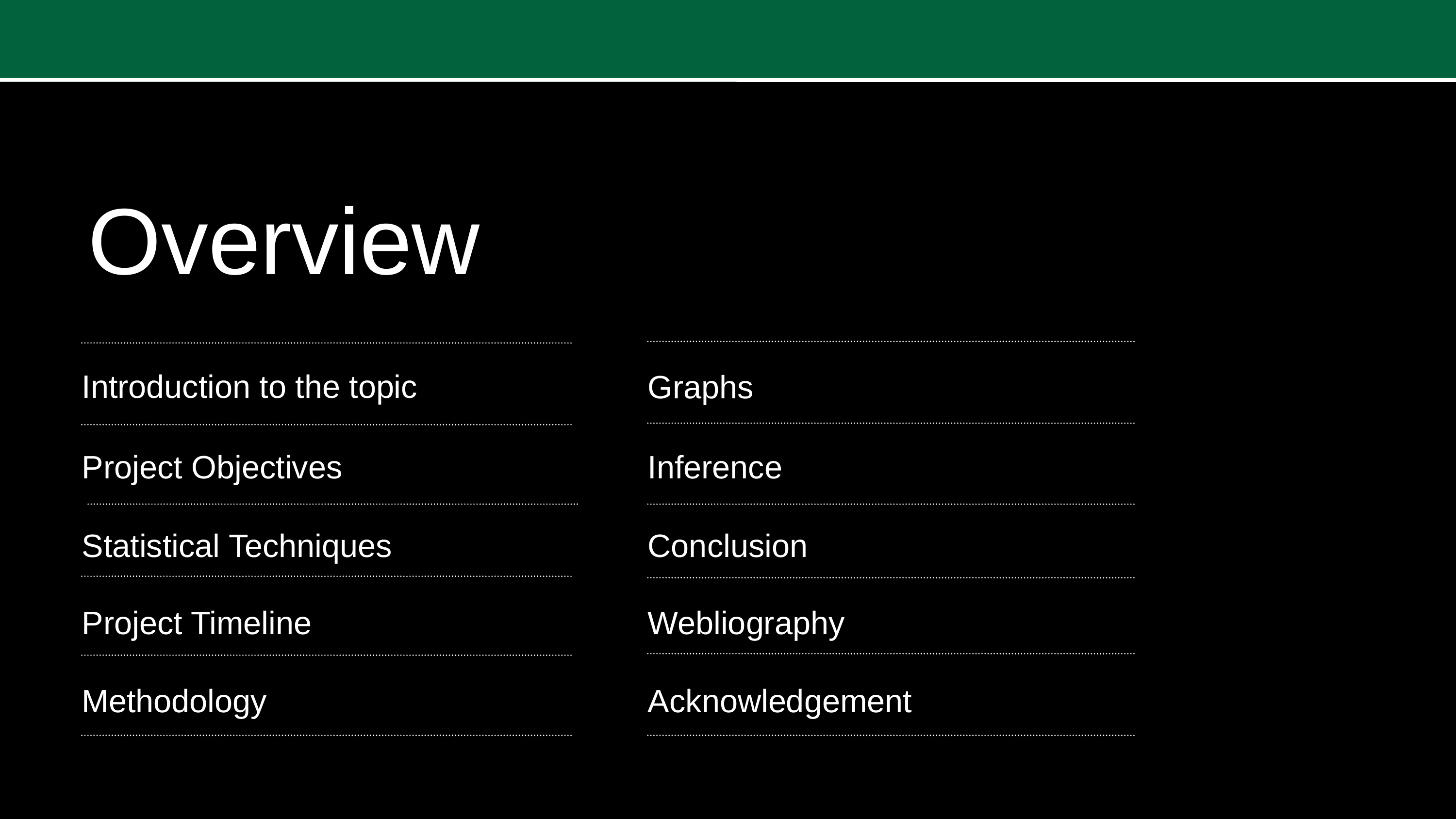

Overview

Introduction to the topic
Graphs

Project Objectives
Inference

Statistical Techniques
Conclusion

Project Timeline
Webliography

Methodology
Acknowledgement